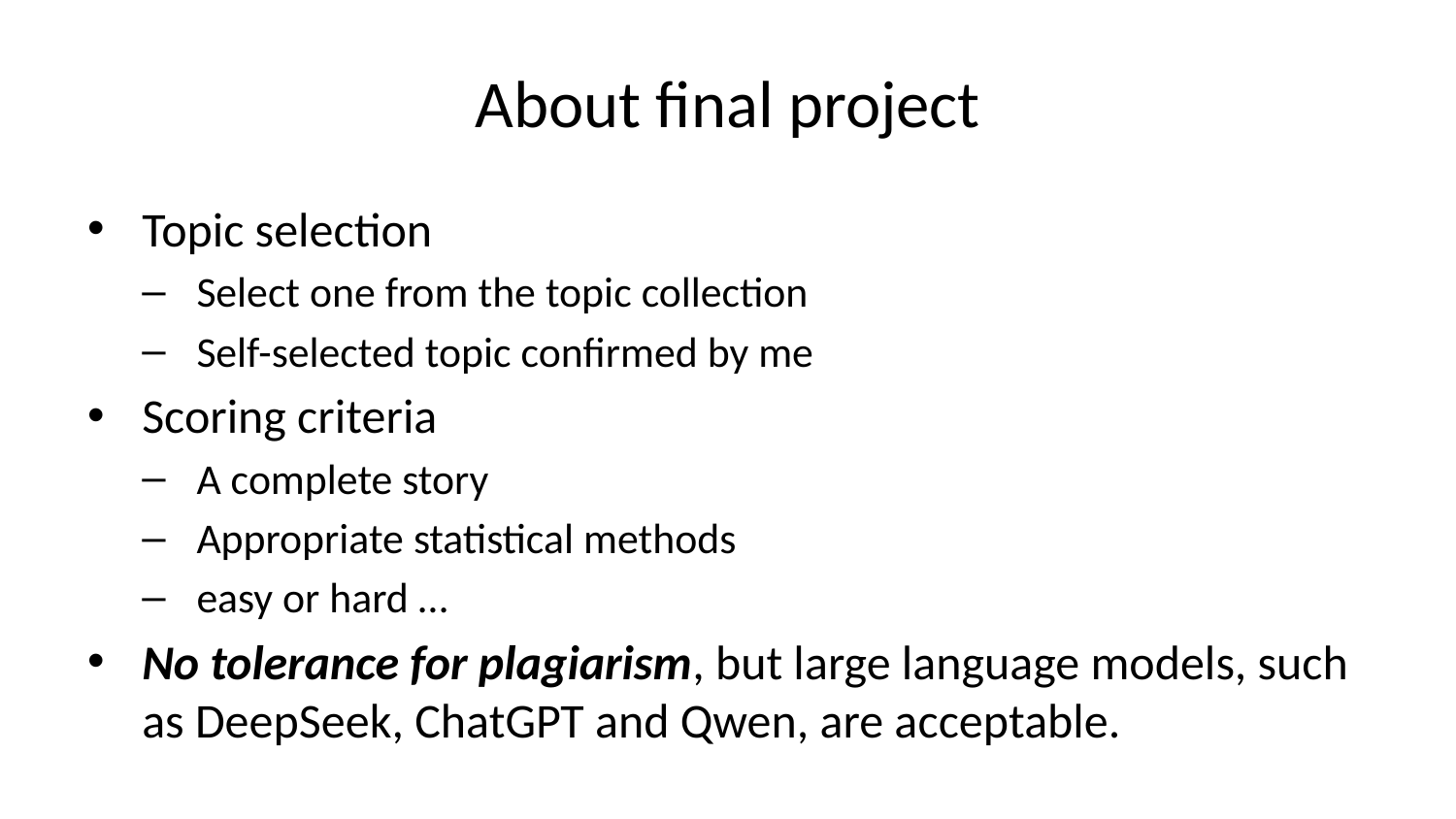

# About final project
Topic selection
Select one from the topic collection
Self-selected topic confirmed by me
Scoring criteria
A complete story
Appropriate statistical methods
easy or hard …
No tolerance for plagiarism, but large language models, such as DeepSeek, ChatGPT and Qwen, are acceptable.